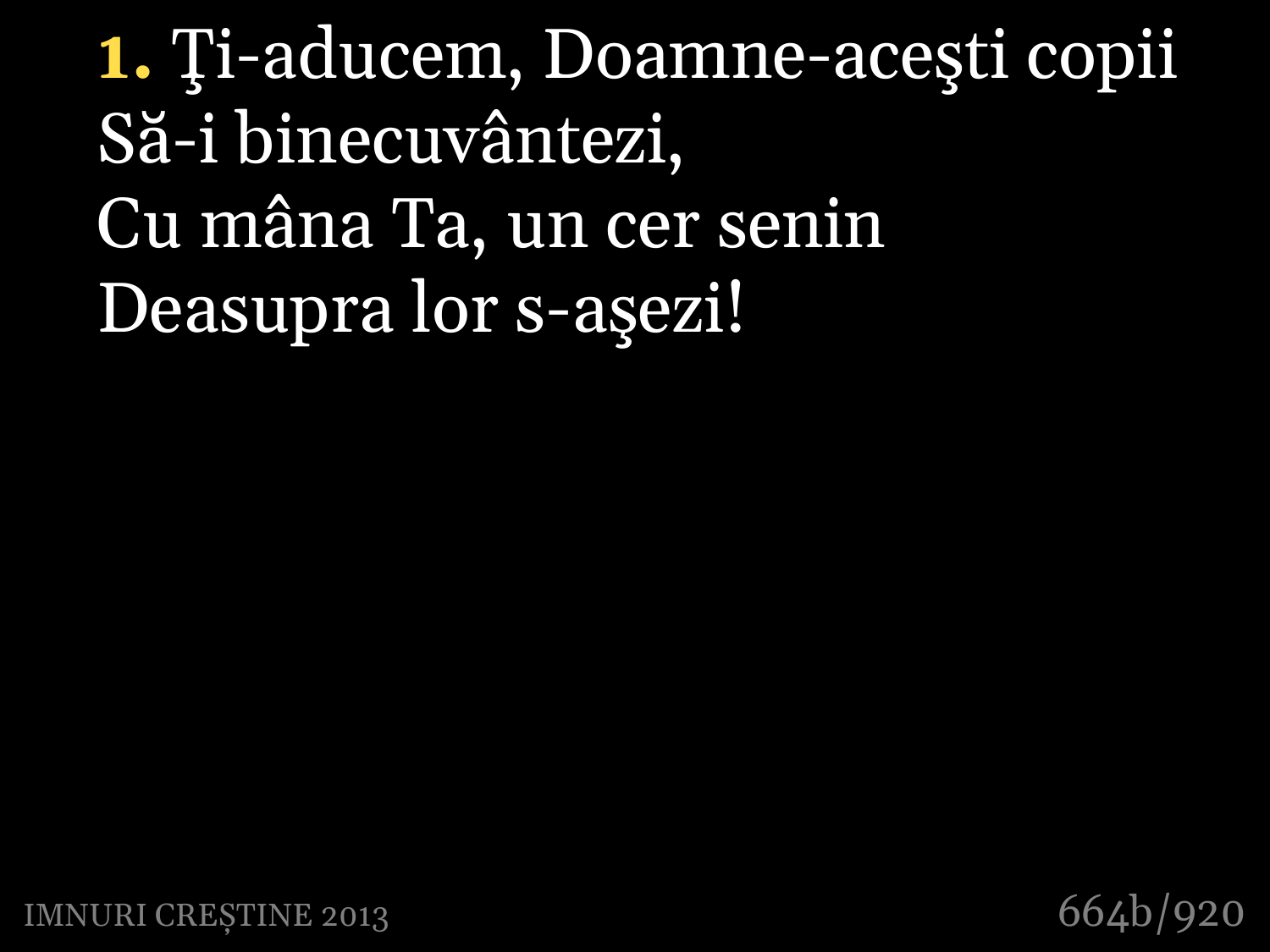

1. Ţi-aducem, Doamne-aceşti copii
Să-i binecuvântezi,
Cu mâna Ta, un cer senin
Deasupra lor s-aşezi!
664b/920
IMNURI CREȘTINE 2013